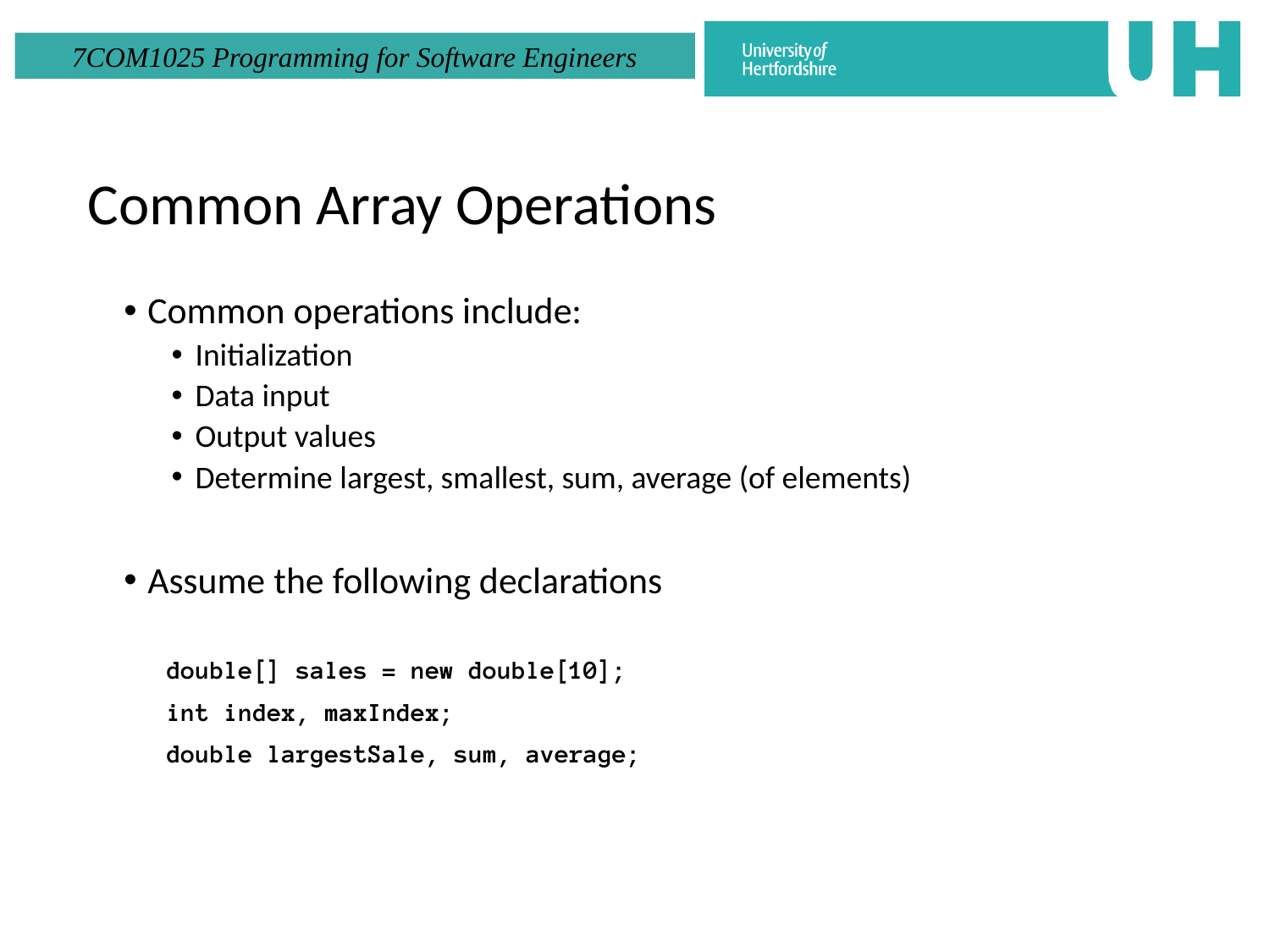

# Common Array Operations
Common operations include:
Initialization
Data input
Output values
Determine largest, smallest, sum, average (of elements)

Assume the following declarations

   double[] sales = new double[10];
   int index, maxIndex;
   double largestSale, sum, average;